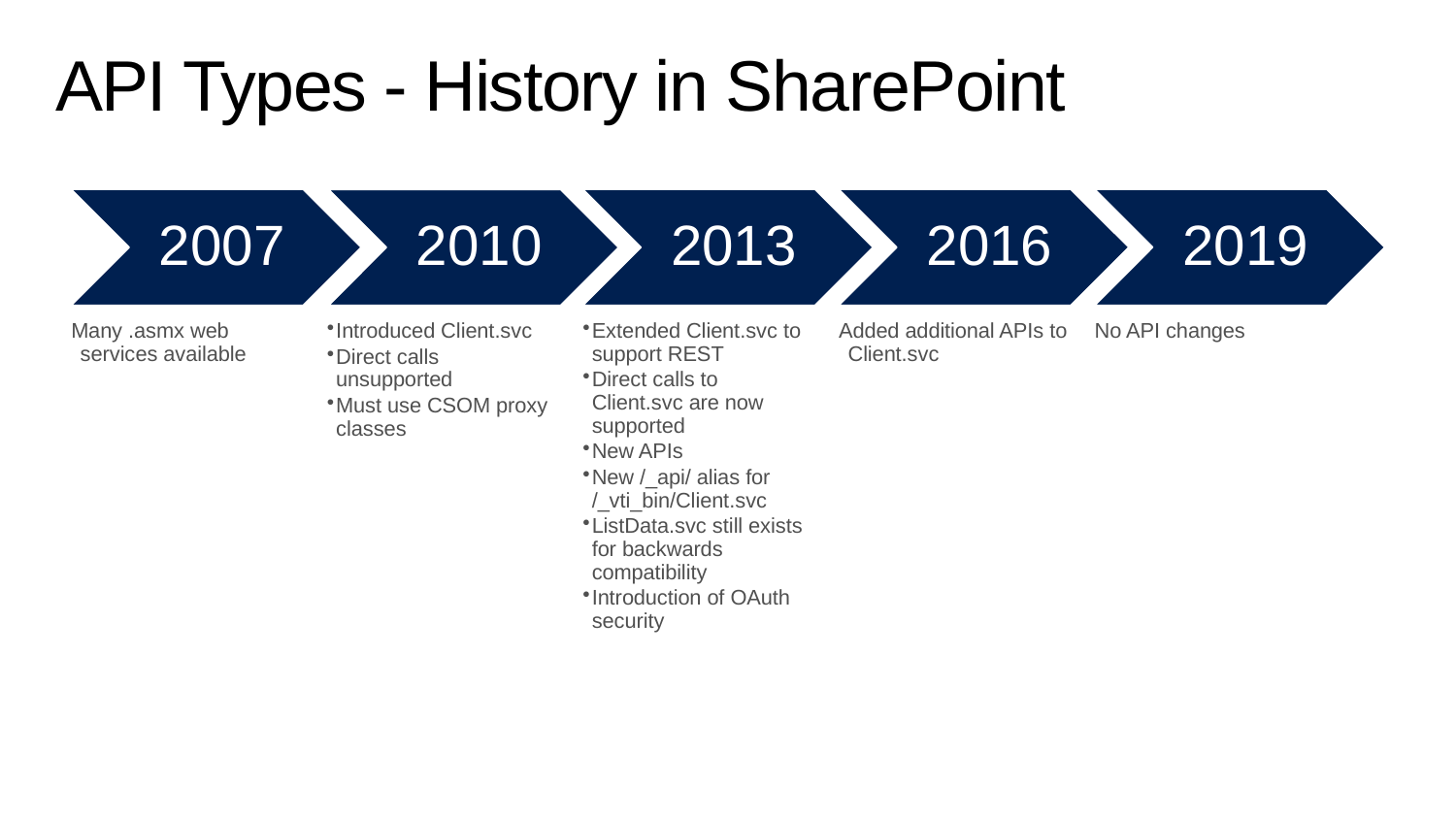

# API Types - History in SharePoint
2007
Many .asmx web services available
2010
Introduced Client.svc
Direct calls unsupported
Must use CSOM proxy classes
2013
Extended Client.svc to support REST
Direct calls to Client.svc are now supported
New APIs
New /_api/ alias for /_vti_bin/Client.svc
ListData.svc still exists for backwards compatibility
Introduction of OAuth security
2016
Added additional APIs to Client.svc
2019
No API changes